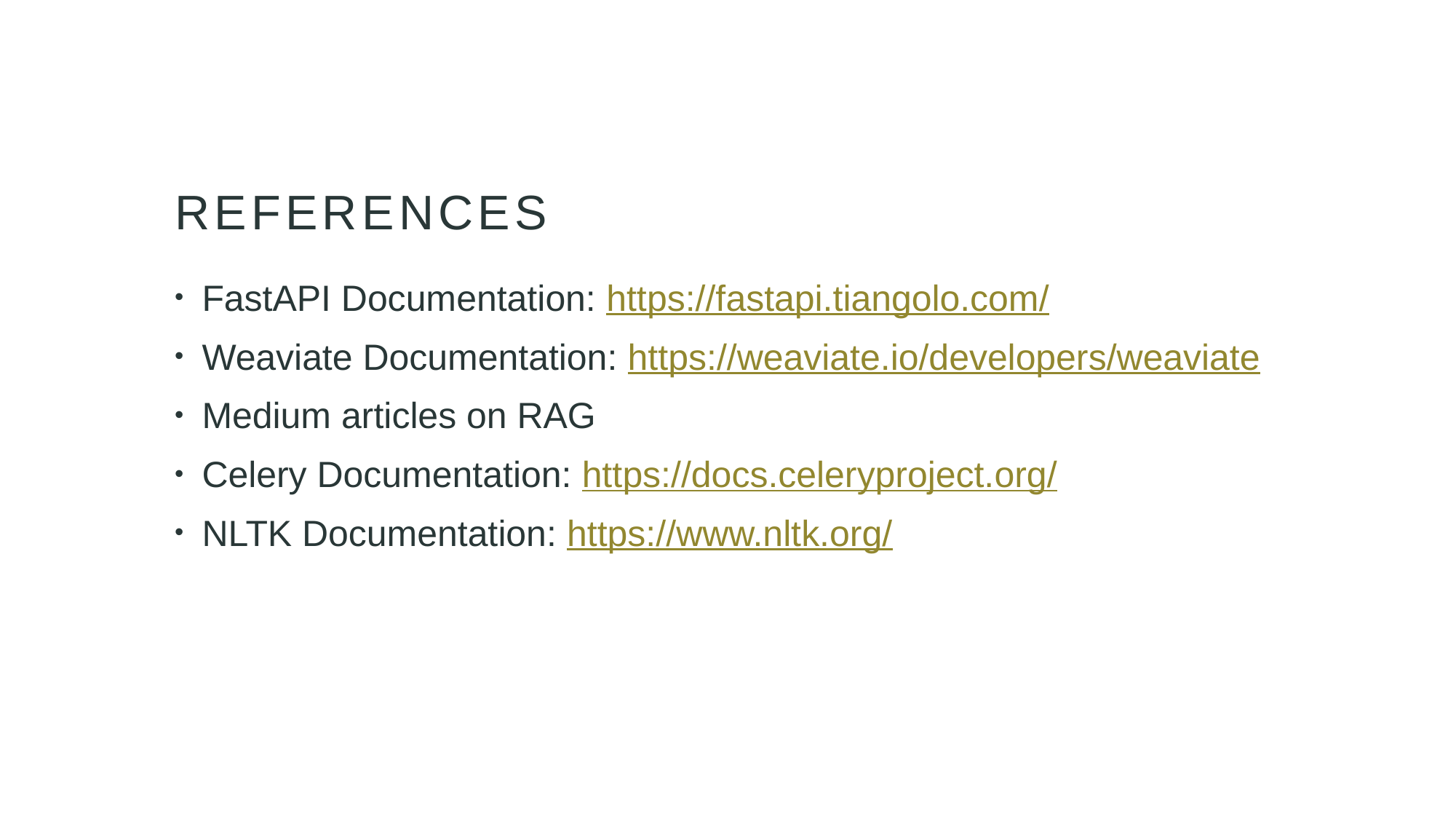

# References
FastAPI Documentation: https://fastapi.tiangolo.com/
Weaviate Documentation: https://weaviate.io/developers/weaviate
Medium articles on RAG
Celery Documentation: https://docs.celeryproject.org/
NLTK Documentation: https://www.nltk.org/